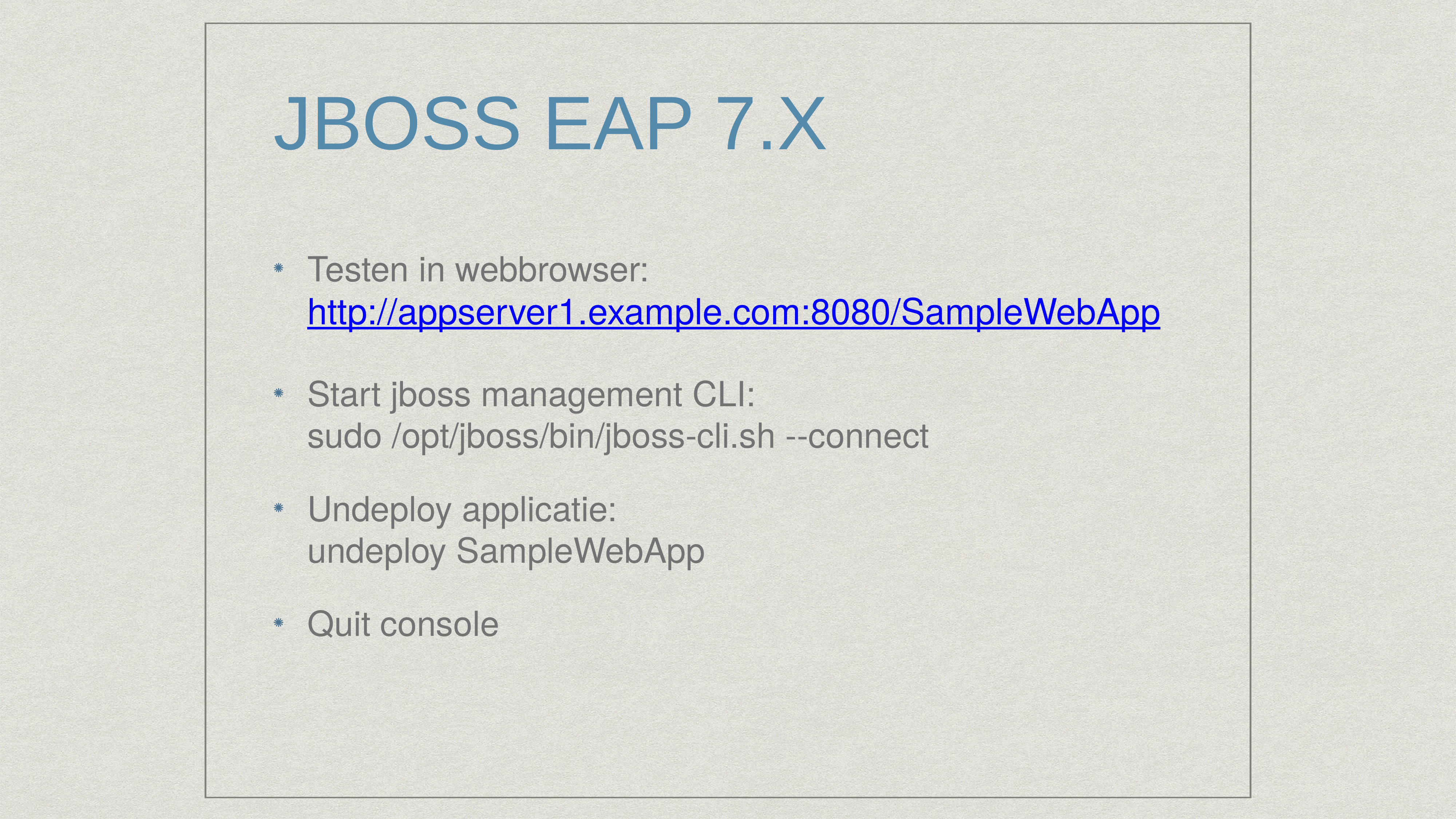

# JBOSS EAP 7.X
Testen in webbrowser:
http://appserver1.example.com:8080/SampleWebApp
Start jboss management CLI:
sudo /opt/jboss/bin/jboss-cli.sh --connect
Undeploy applicatie:
undeploy SampleWebApp
Quit console